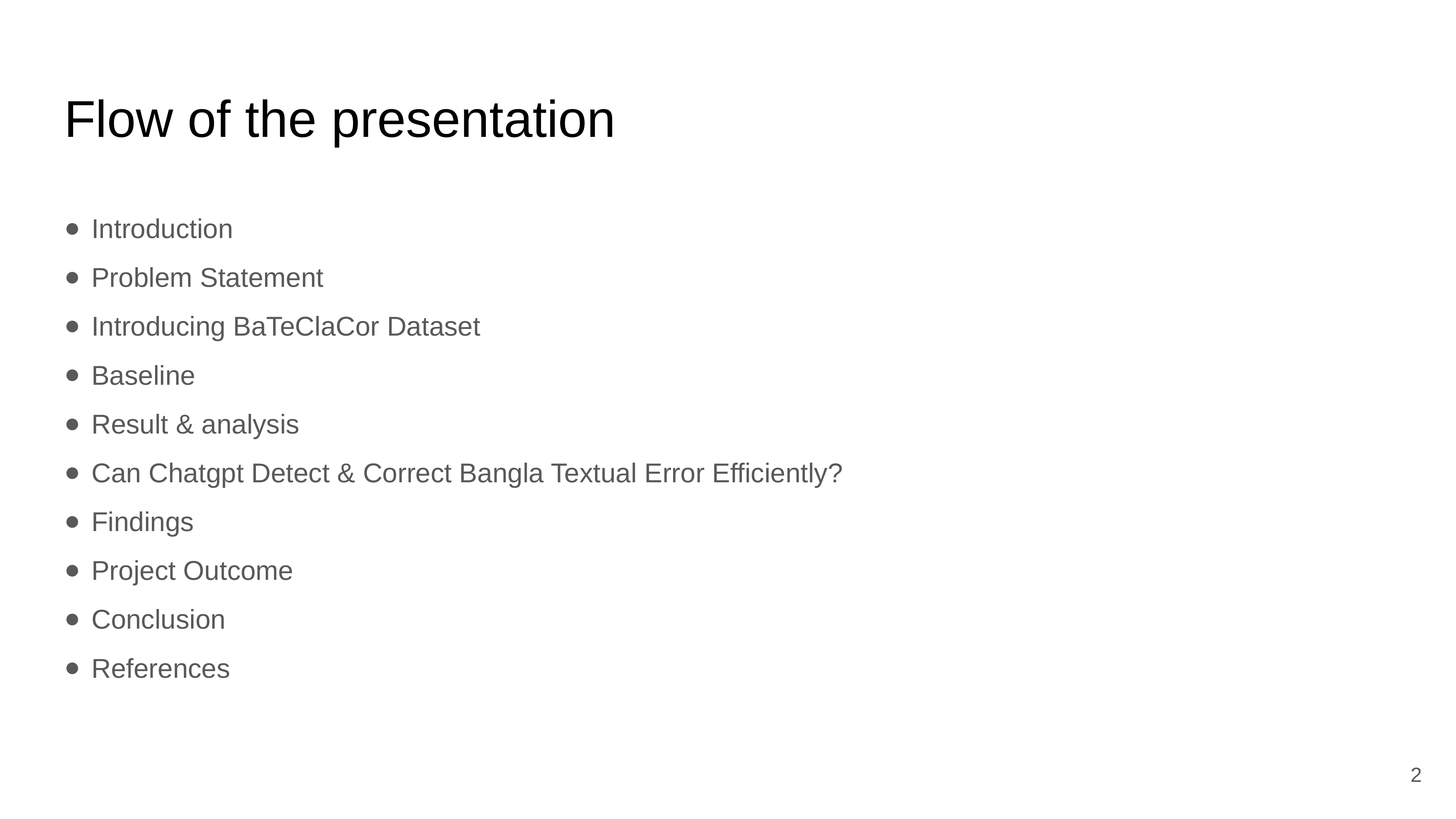

# Flow of the presentation
Introduction
Problem Statement
Introducing BaTeClaCor Dataset
Baseline
Result & analysis
Can Chatgpt Detect & Correct Bangla Textual Error Efficiently?
Findings
Project Outcome
Conclusion
References
2